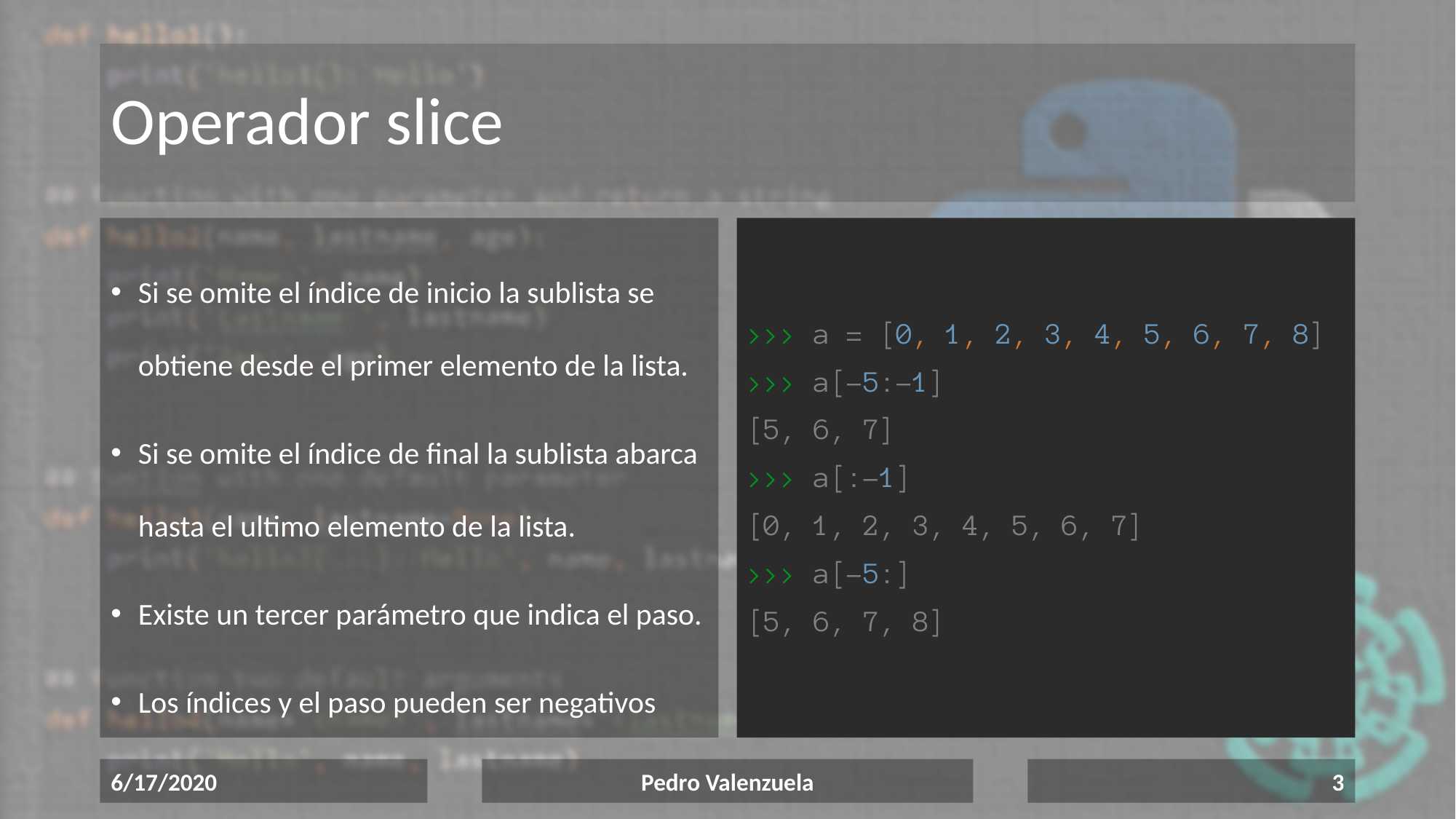

# Operador slice
Si se omite el índice de inicio la sublista se obtiene desde el primer elemento de la lista.
Si se omite el índice de final la sublista abarca hasta el ultimo elemento de la lista.
Existe un tercer parámetro que indica el paso.
Los índices y el paso pueden ser negativos
>>> a = [0, 1, 2, 3, 4, 5, 6, 7, 8]
>>> a[-5:-1]
[5, 6, 7]
>>> a[:-1]
[0, 1, 2, 3, 4, 5, 6, 7]
>>> a[-5:]
[5, 6, 7, 8]
6/17/2020
Pedro Valenzuela
3